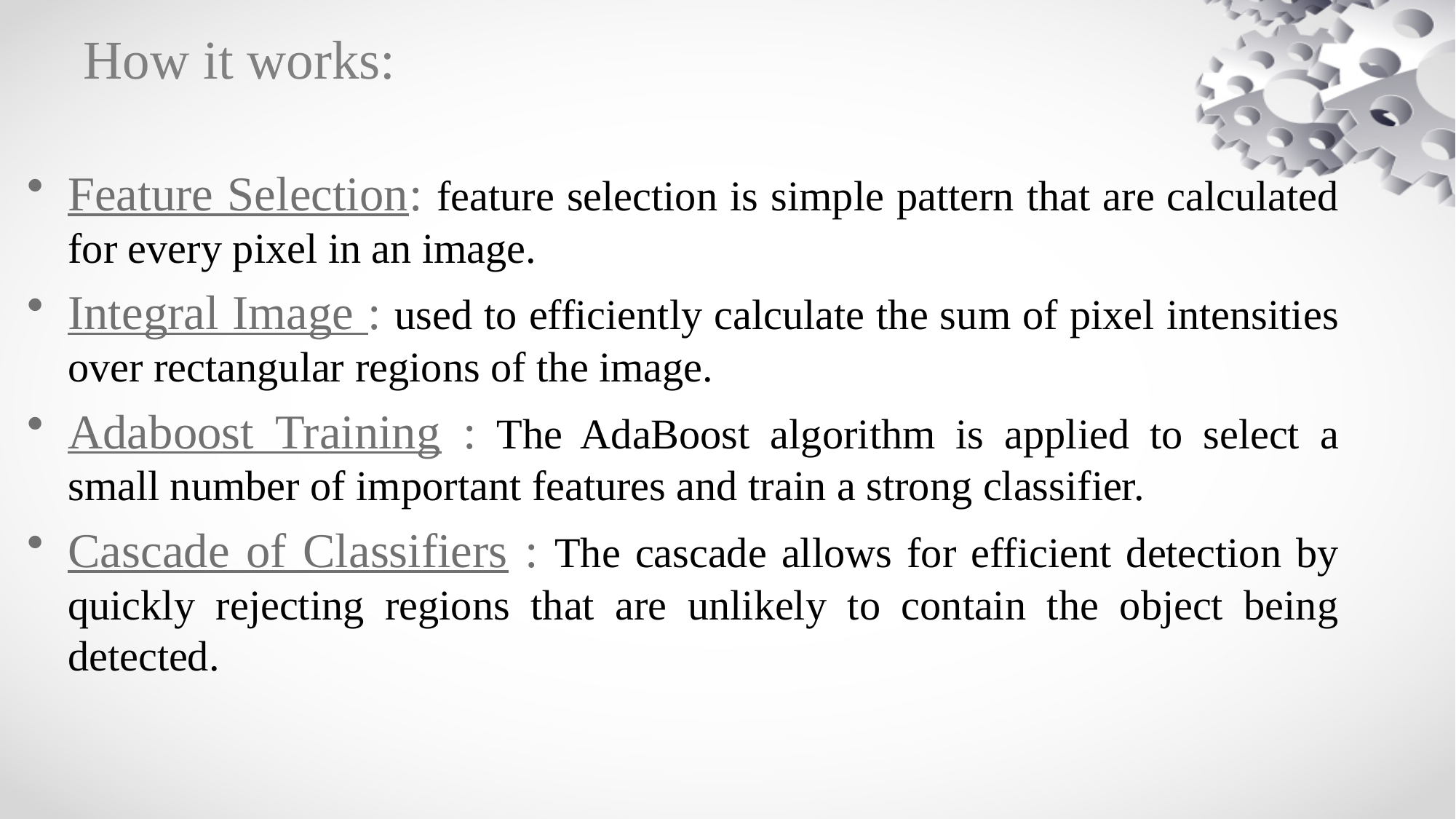

# How it works:
Feature Selection: feature selection is simple pattern that are calculated for every pixel in an image.
Integral Image : used to efficiently calculate the sum of pixel intensities over rectangular regions of the image.
Adaboost Training : The AdaBoost algorithm is applied to select a small number of important features and train a strong classifier.
Cascade of Classifiers : The cascade allows for efficient detection by quickly rejecting regions that are unlikely to contain the object being detected.